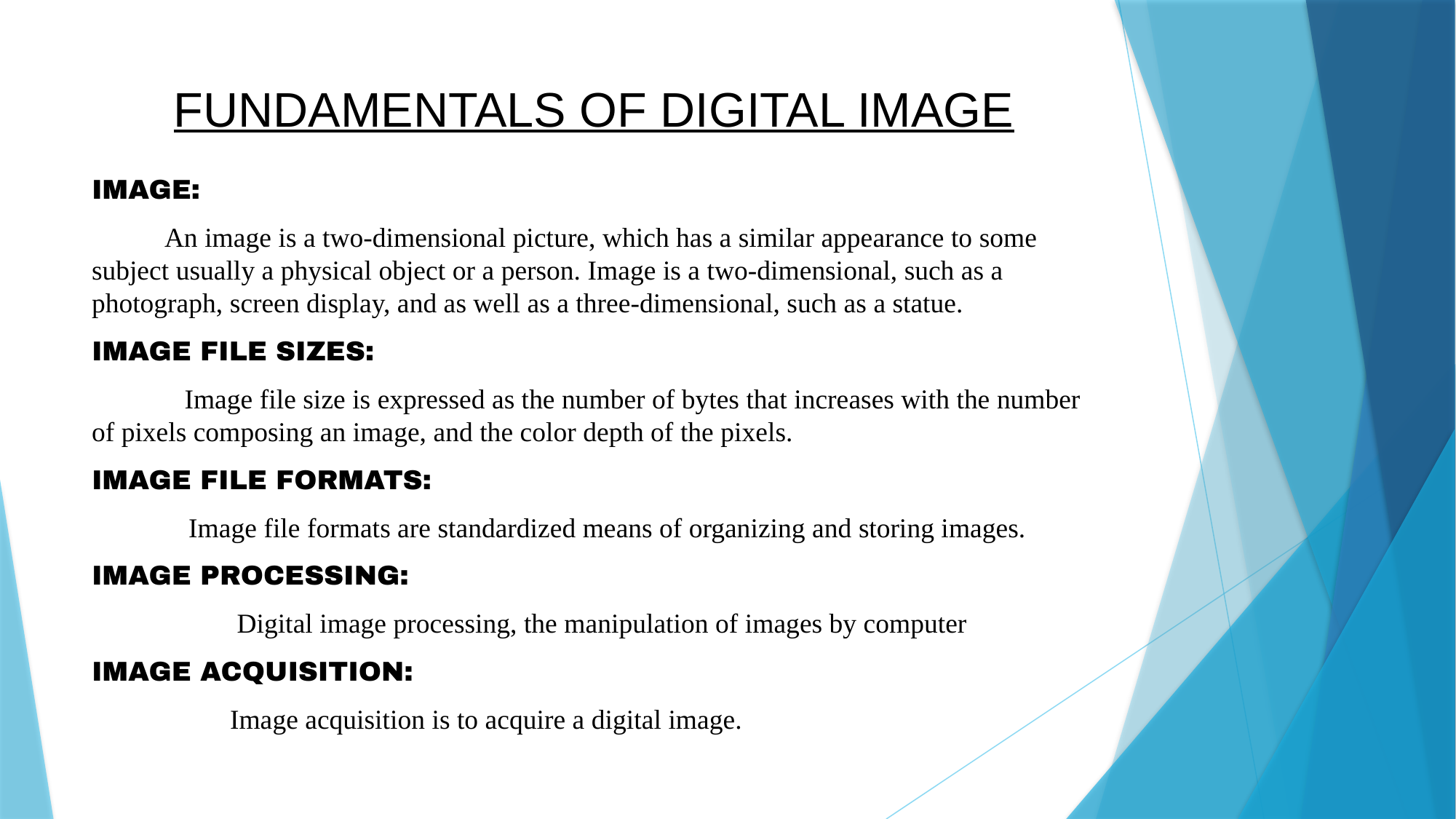

# FUNDAMENTALS OF DIGITAL IMAGE
IMAGE:
          An image is a two-dimensional picture, which has a similar appearance to some subject usually a physical object or a person. Image is a two-dimensional, such as a photograph, screen display, and as well as a three-dimensional, such as a statue.
IMAGE FILE SIZES:
               Image file size is expressed as the number of bytes that increases with the number of pixels composing an image, and the color depth of the pixels.
IMAGE FILE FORMATS:
              Image file formats are standardized means of organizing and storing images.
IMAGE PROCESSING:
                     Digital image processing, the manipulation of images by computer
IMAGE ACQUISITION:
                    Image acquisition is to acquire a digital image.